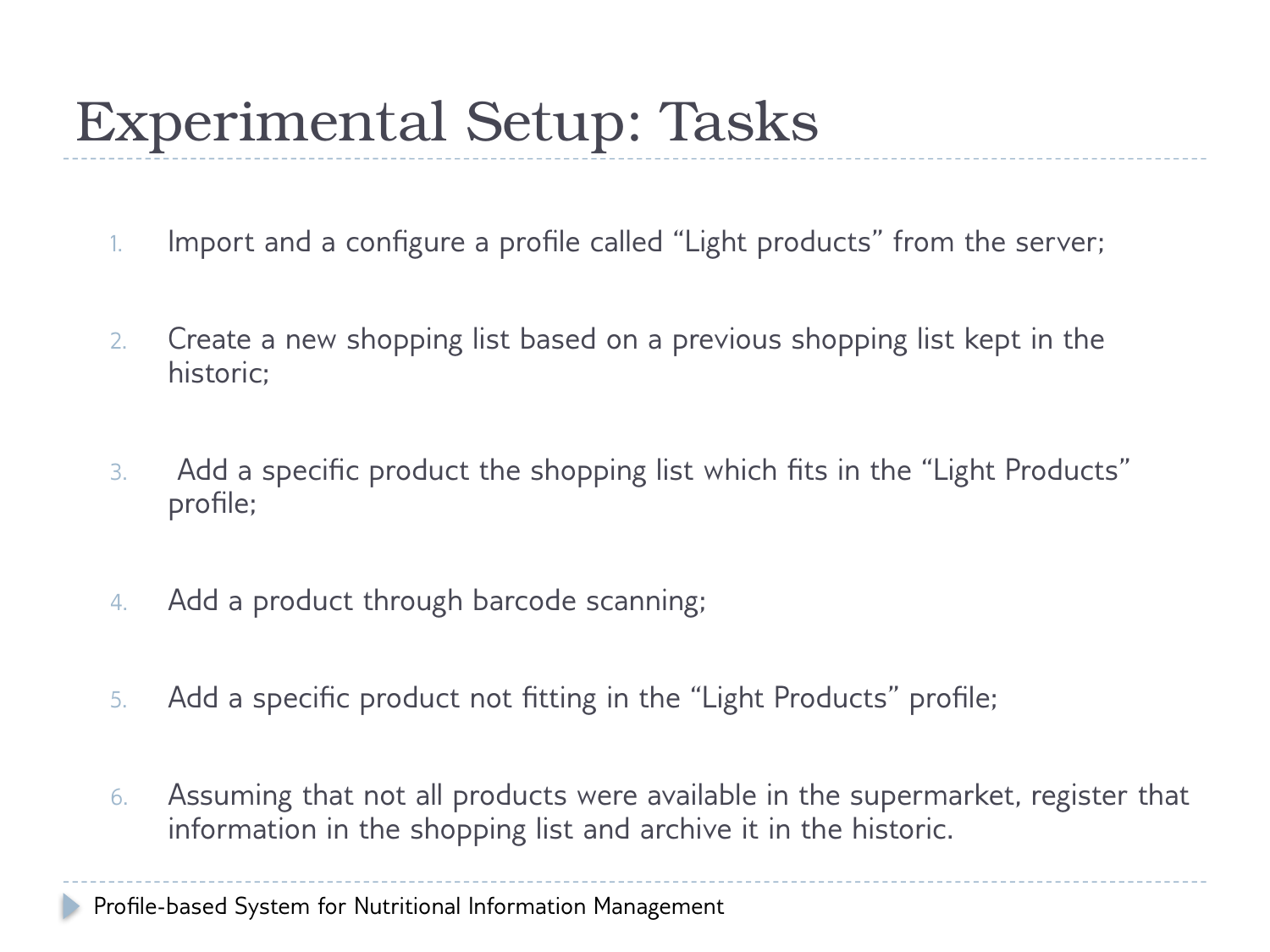

# Experimental Setup: Tasks

Import and a configure a profile called “Light products” from the server;

Create a new shopping list based on a previous shopping list kept in the historic;

 Add a specific product the shopping list which fits in the “Light Products” profile;

Add a product through barcode scanning;

Add a specific product not fitting in the “Light Products” profile;

Assuming that not all products were available in the supermarket, register that information in the shopping list and archive it in the historic.
Profile-based System for Nutritional Information Management